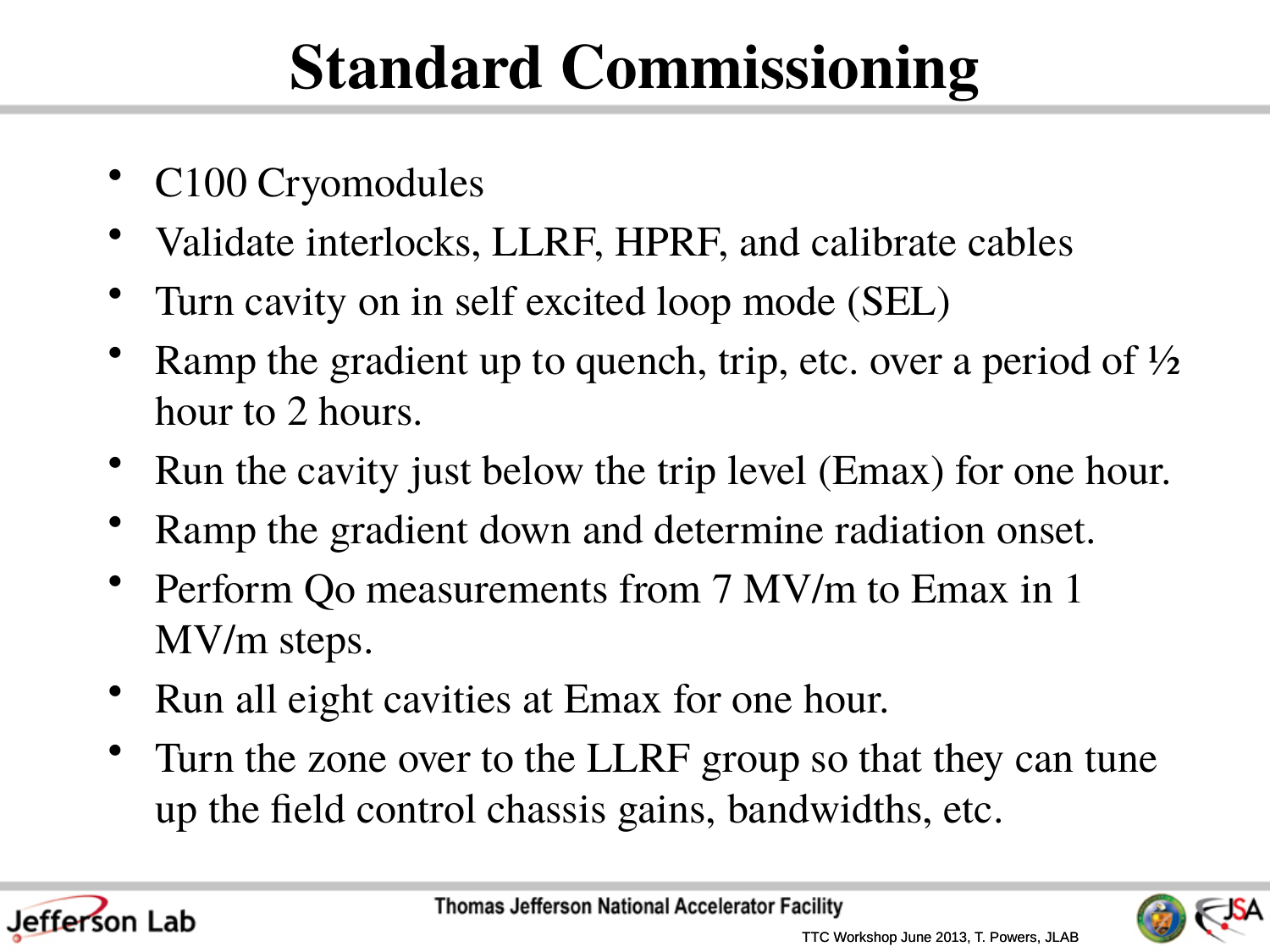

# Standard Commissioning
C100 Cryomodules
Validate interlocks, LLRF, HPRF, and calibrate cables
Turn cavity on in self excited loop mode (SEL)
Ramp the gradient up to quench, trip, etc. over a period of ½ hour to 2 hours.
Run the cavity just below the trip level (Emax) for one hour.
Ramp the gradient down and determine radiation onset.
Perform Qo measurements from 7 MV/m to Emax in 1 MV/m steps.
Run all eight cavities at Emax for one hour.
Turn the zone over to the LLRF group so that they can tune up the field control chassis gains, bandwidths, etc.